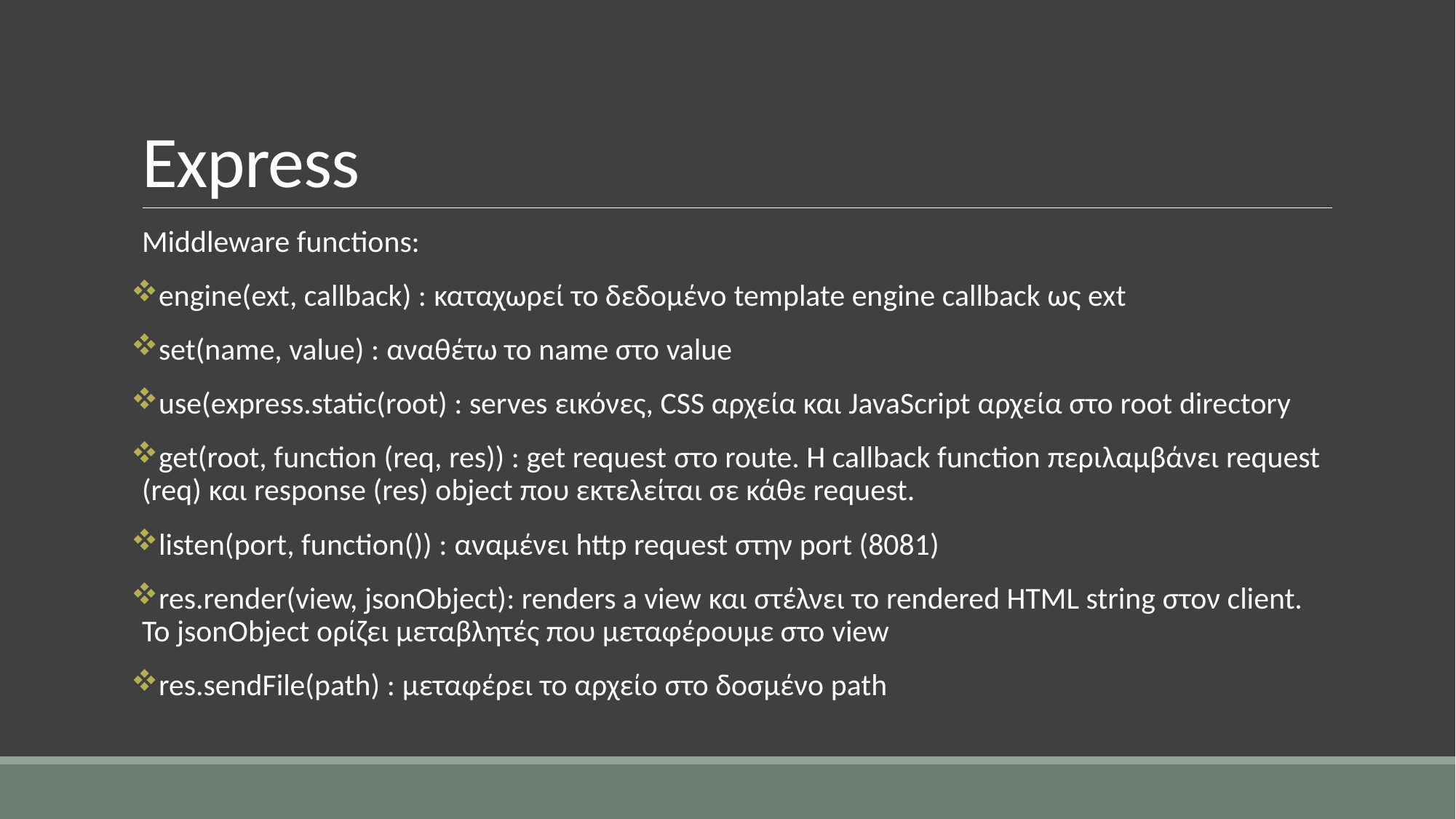

# Express
Middleware functions:
engine(ext, callback) : καταχωρεί το δεδομένο template engine callback ως ext
set(name, value) : αναθέτω το name στο value
use(express.static(root) : serves εικόνες, CSS αρχεία και JavaScript αρχεία στο root directory
get(root, function (req, res)) : get request στο route. H callback function περιλαμβάνει request (req) και response (res) object που εκτελείται σε κάθε request.
listen(port, function()) : αναμένει http request στην port (8081)
res.render(view, jsonObject): renders a view και στέλνει το rendered HTML string στον client. To jsonObject ορίζει μεταβλητές που μεταφέρουμε στο view
res.sendFile(path) : μεταφέρει το αρχείο στο δοσμένο path